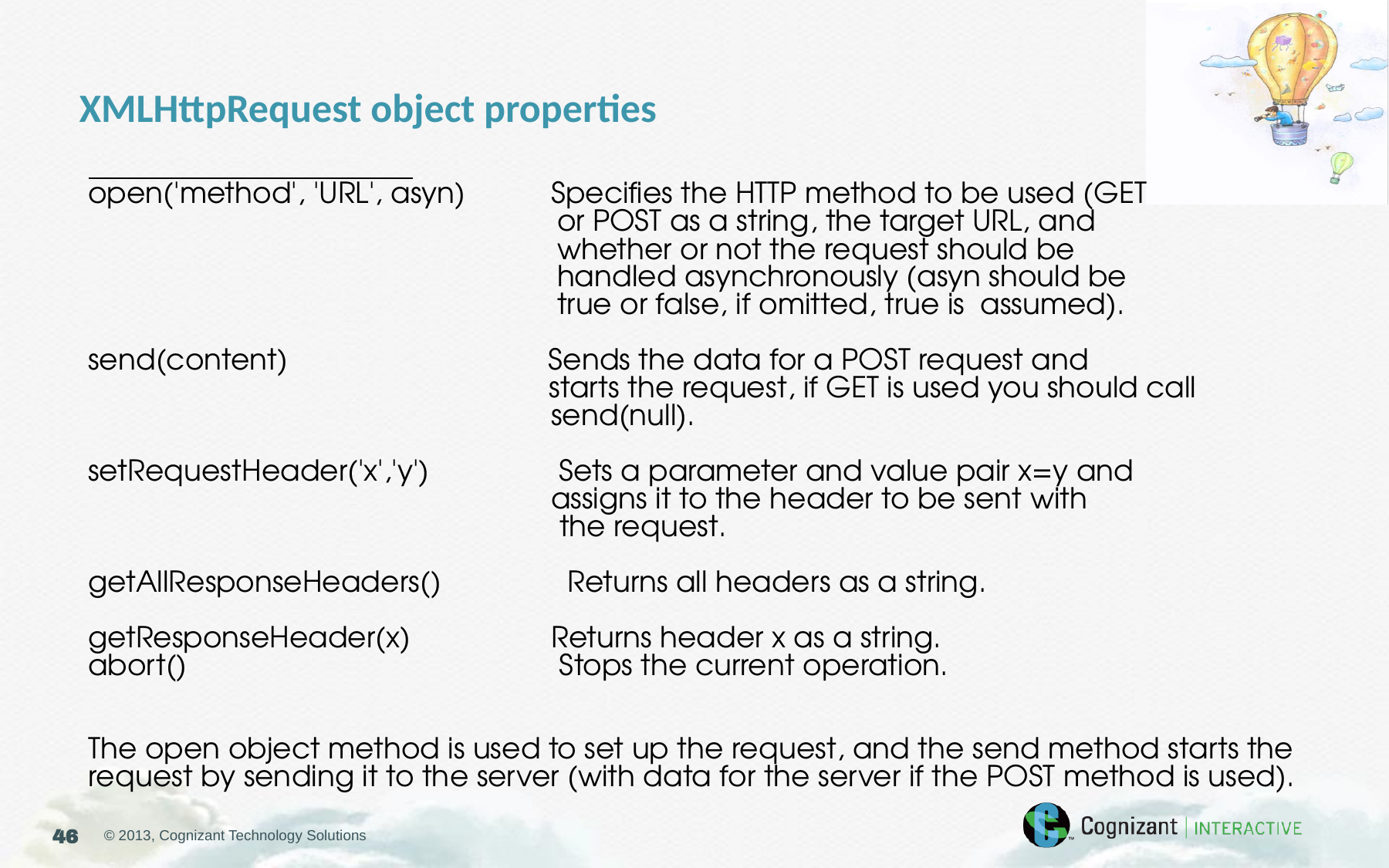

XMLHttpRequest object properties

open('method', 'URL', asyn)  	Specifies the HTTP method to be used (GET
                          		               or POST as a string, the target URL, and
                          		               whether or not the request should be
                           		               handled asynchronously (asyn should be
                           		               true or false, if omitted, true is  assumed).

send(content)                	              Sends the data for a POST request and
                            		              starts the request, if GET is used you should call 					send(null).

setRequestHeader('x','y')  	 Sets a parameter and value pair x=y and
                            			assigns it to the header to be sent with
                           			 the request.

getAllResponseHeaders()    	  Returns all headers as a string.

getResponseHeader(x)         	Returns header x as a string.
abort()                     		 Stops the current operation.

The open object method is used to set up the request, and the send method starts the request by sending it to the server (with data for the server if the POST method is used).